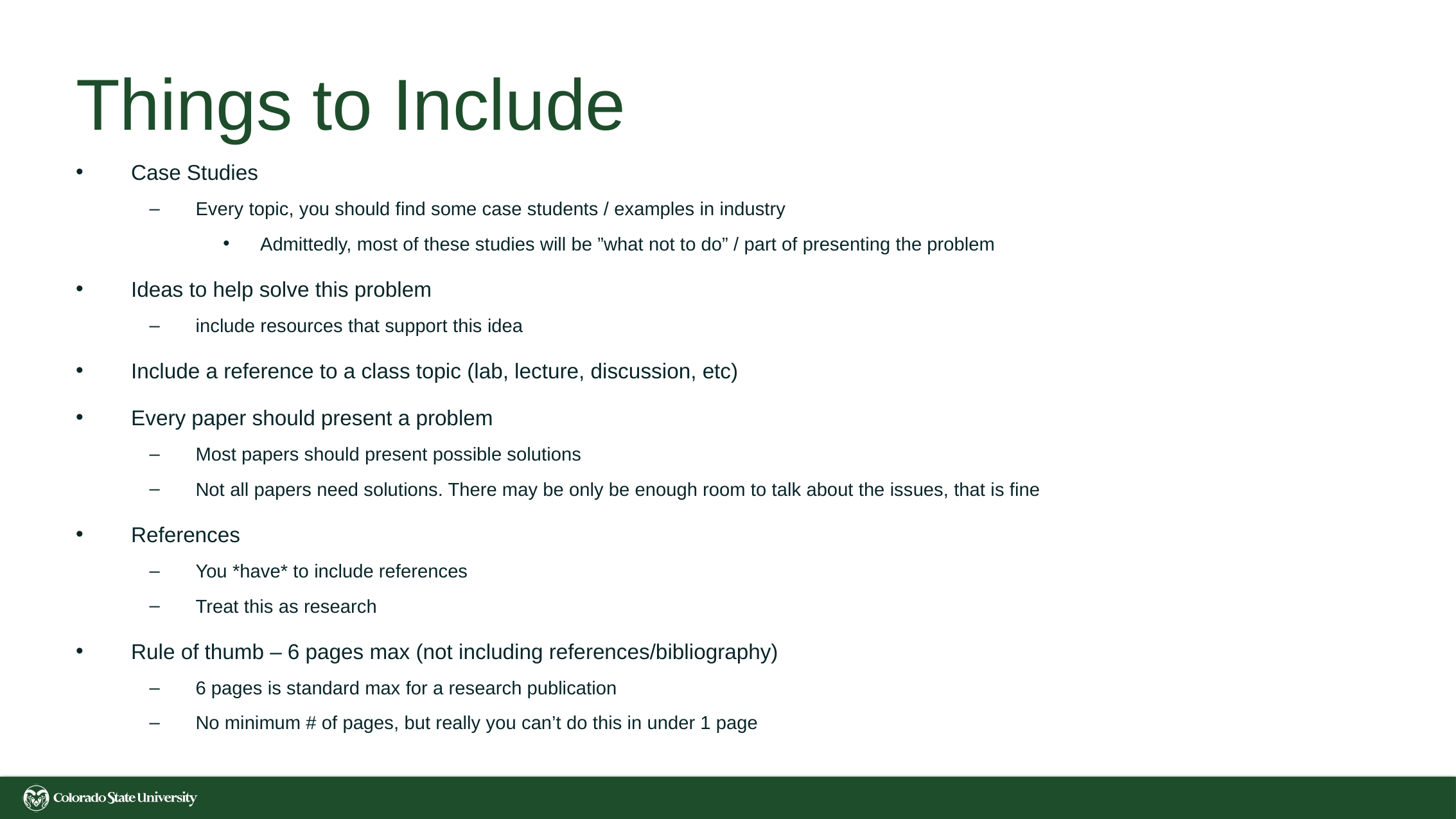

# Things to Include
Case Studies
Every topic, you should find some case students / examples in industry
Admittedly, most of these studies will be ”what not to do” / part of presenting the problem
Ideas to help solve this problem
include resources that support this idea
Include a reference to a class topic (lab, lecture, discussion, etc)
Every paper should present a problem
Most papers should present possible solutions
Not all papers need solutions. There may be only be enough room to talk about the issues, that is fine
References
You *have* to include references
Treat this as research
Rule of thumb – 6 pages max (not including references/bibliography)
6 pages is standard max for a research publication
No minimum # of pages, but really you can’t do this in under 1 page